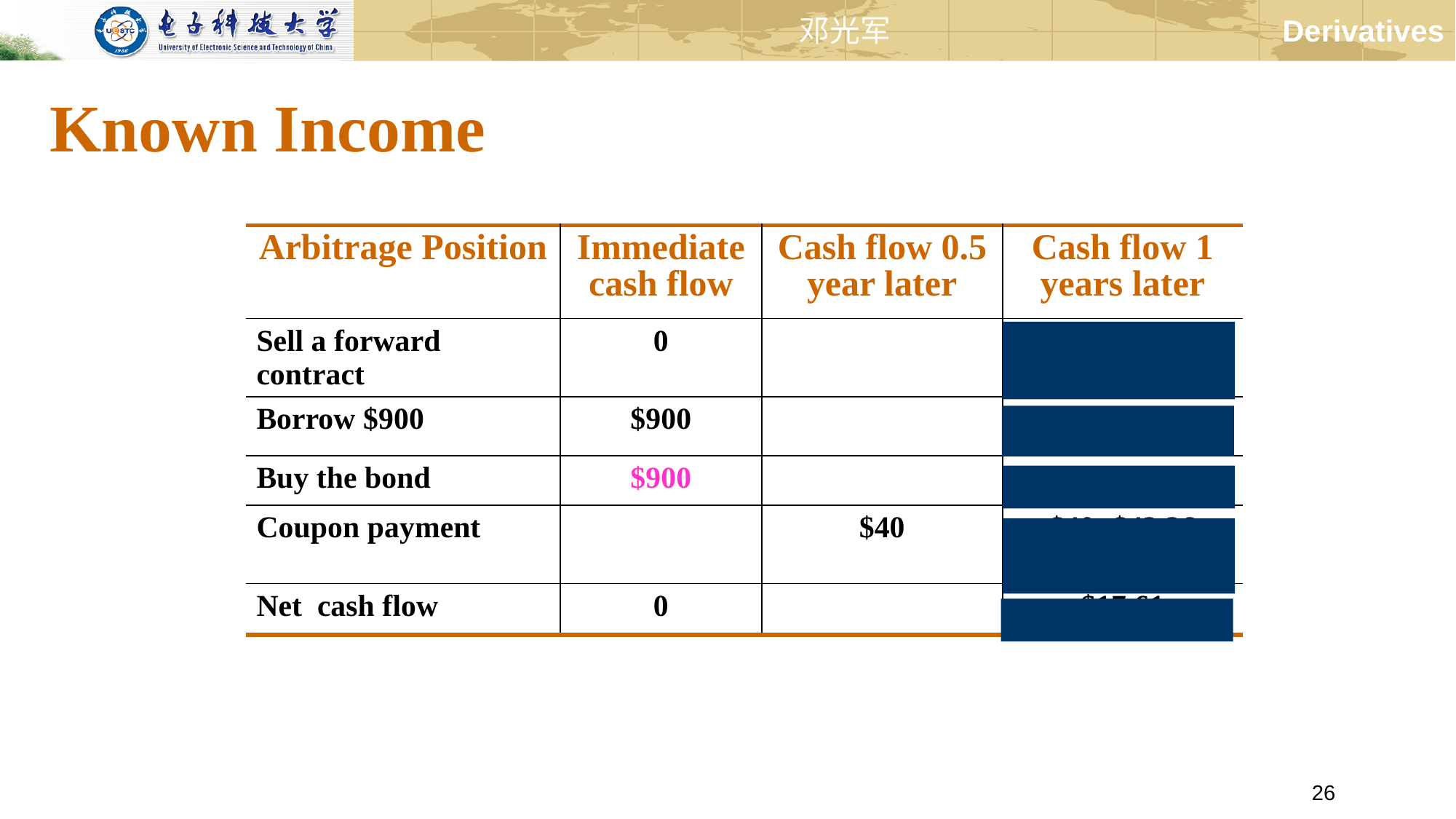

# Known Income
| Arbitrage Position | Immediate cash flow | Cash flow 0.5 year later | Cash flow 1 years later |
| --- | --- | --- | --- |
| Sell a forward contract | 0 |  | $930- S1 |
| Borrow $900 | $900 |  | 900\*e0.1=$994.65 |
| Buy the bond | $900 |  | S1 |
| Coupon payment |  | $40 | $40+$42.26 (38.24\*exp(0.1)) |
| Net cash flow | 0 |  | $17.61 |